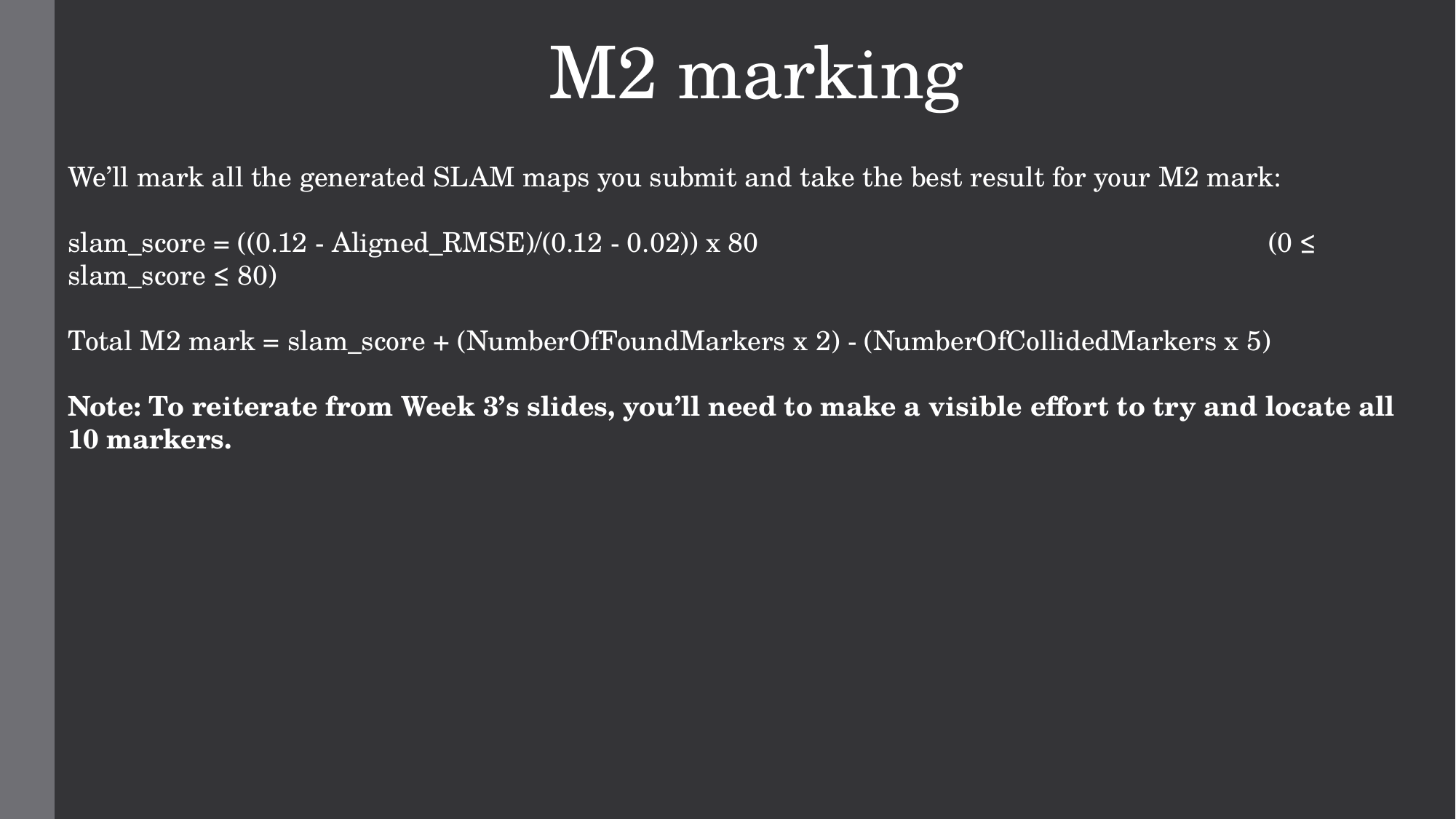

M2 marking

We’ll mark all the generated SLAM maps you submit and take the best result for your M2 mark:

slam_score = ((0.12 - Aligned_RMSE)/(0.12 - 0.02)) x 80					(0 ≤ slam_score ≤ 80)

Total M2 mark = slam_score + (NumberOfFoundMarkers x 2) - (NumberOfCollidedMarkers x 5)

Note: To reiterate from Week 3’s slides, you’ll need to make a visible effort to try and locate all 10 markers.